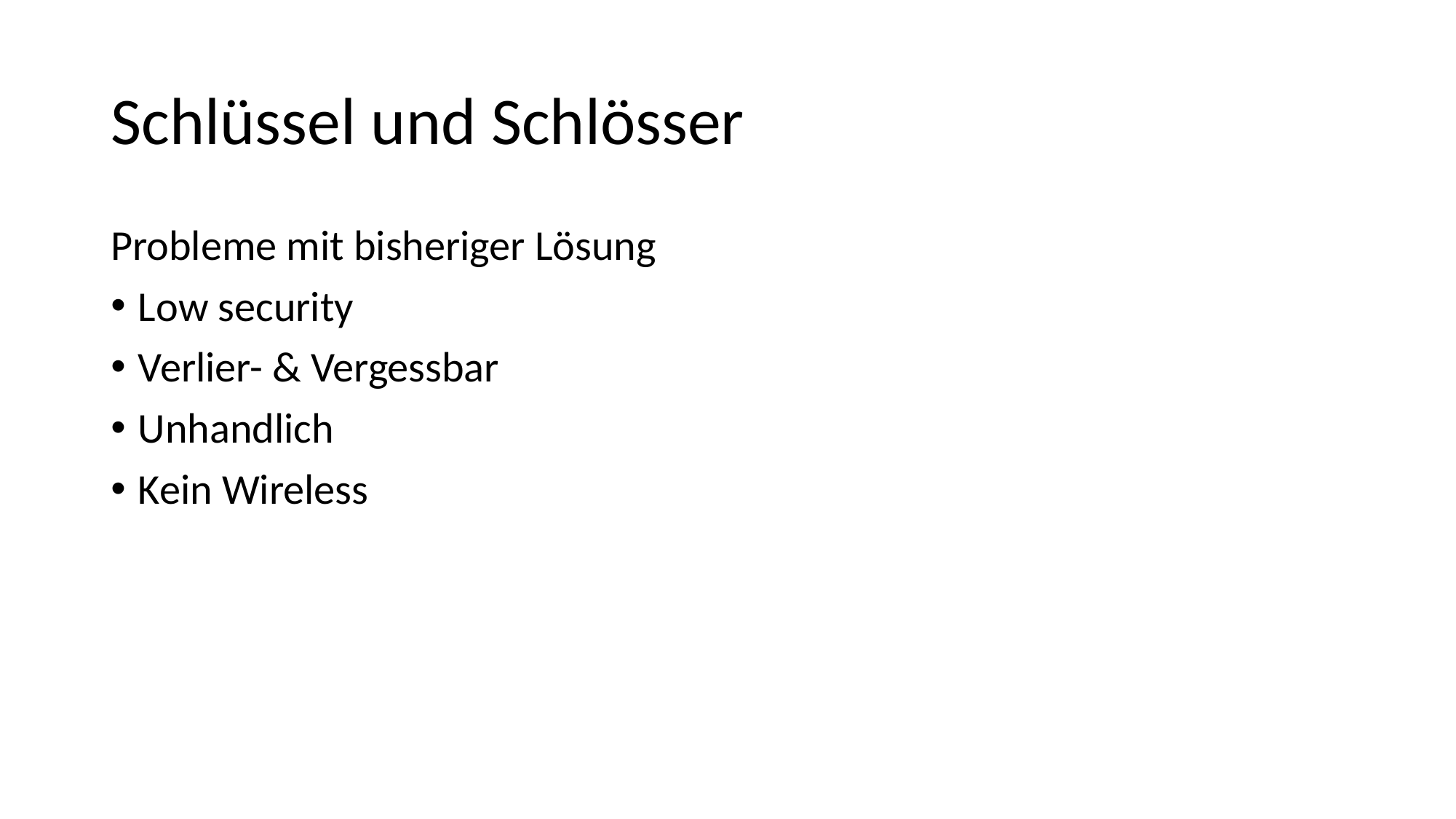

# Schlüssel und Schlösser
Probleme mit bisheriger Lösung
Low security
Verlier- & Vergessbar
Unhandlich
Kein Wireless